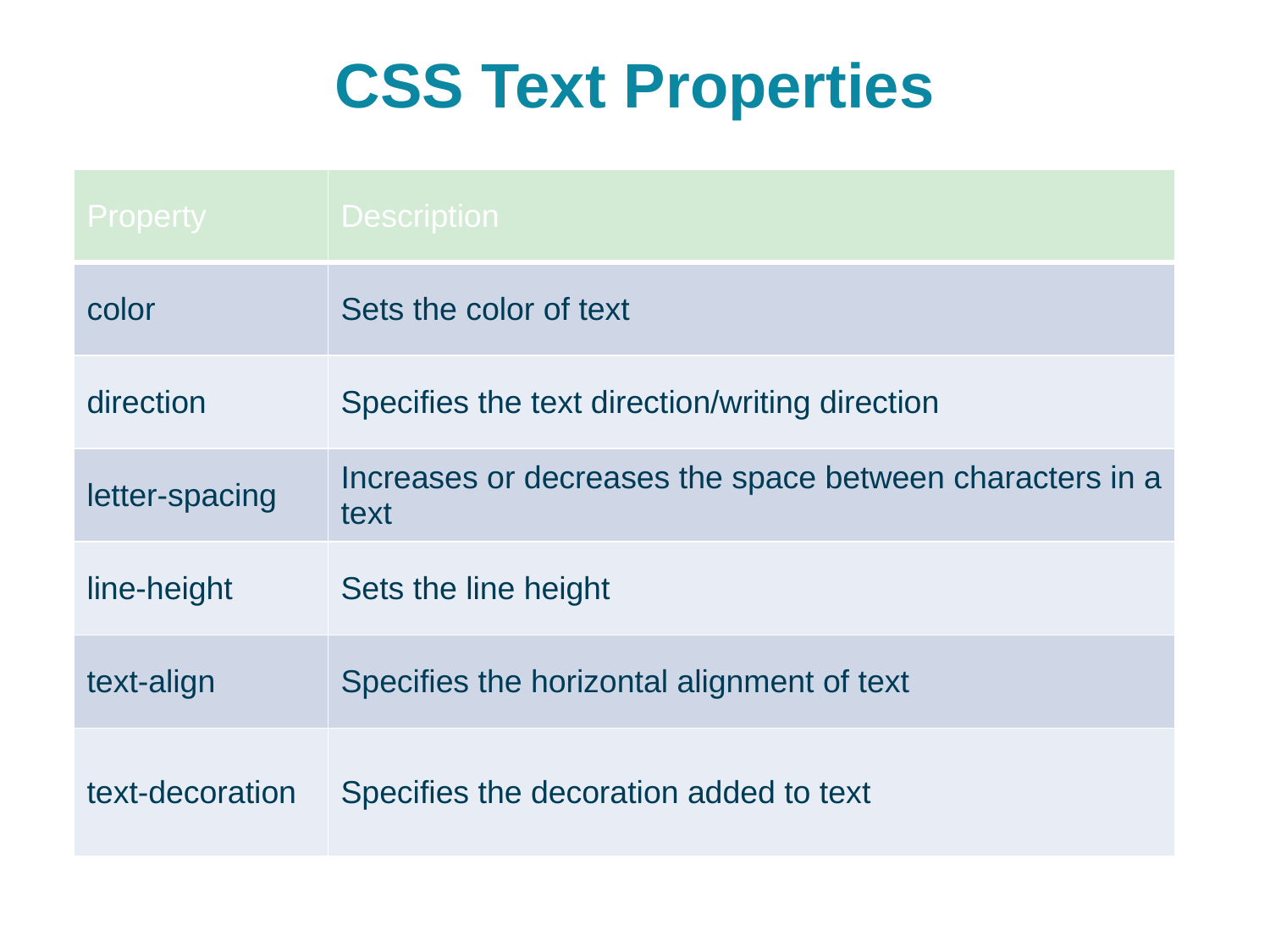

# CSS Text Properties
| Property | Description |
| --- | --- |
| color | Sets the color of text |
| direction | Specifies the text direction/writing direction |
| letter-spacing | Increases or decreases the space between characters in a text |
| line-height | Sets the line height |
| text-align | Specifies the horizontal alignment of text |
| text-decoration | Specifies the decoration added to text |